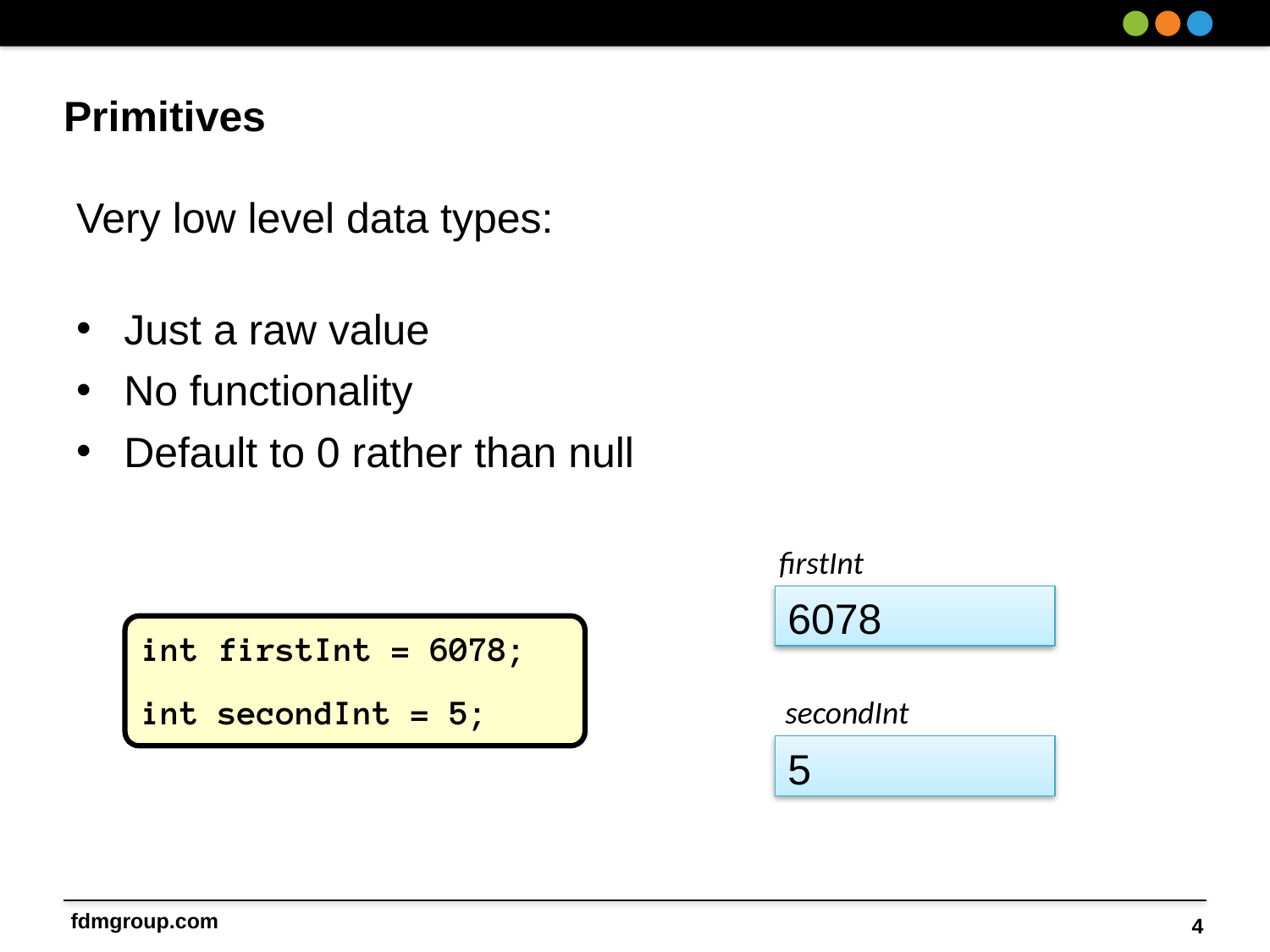

# Primitives
Very low level data types:
Just a raw value
No functionality
Default to 0 rather than null

firstInt
6078
int firstInt = 6078;
int secondInt = 5;
secondInt
5
4